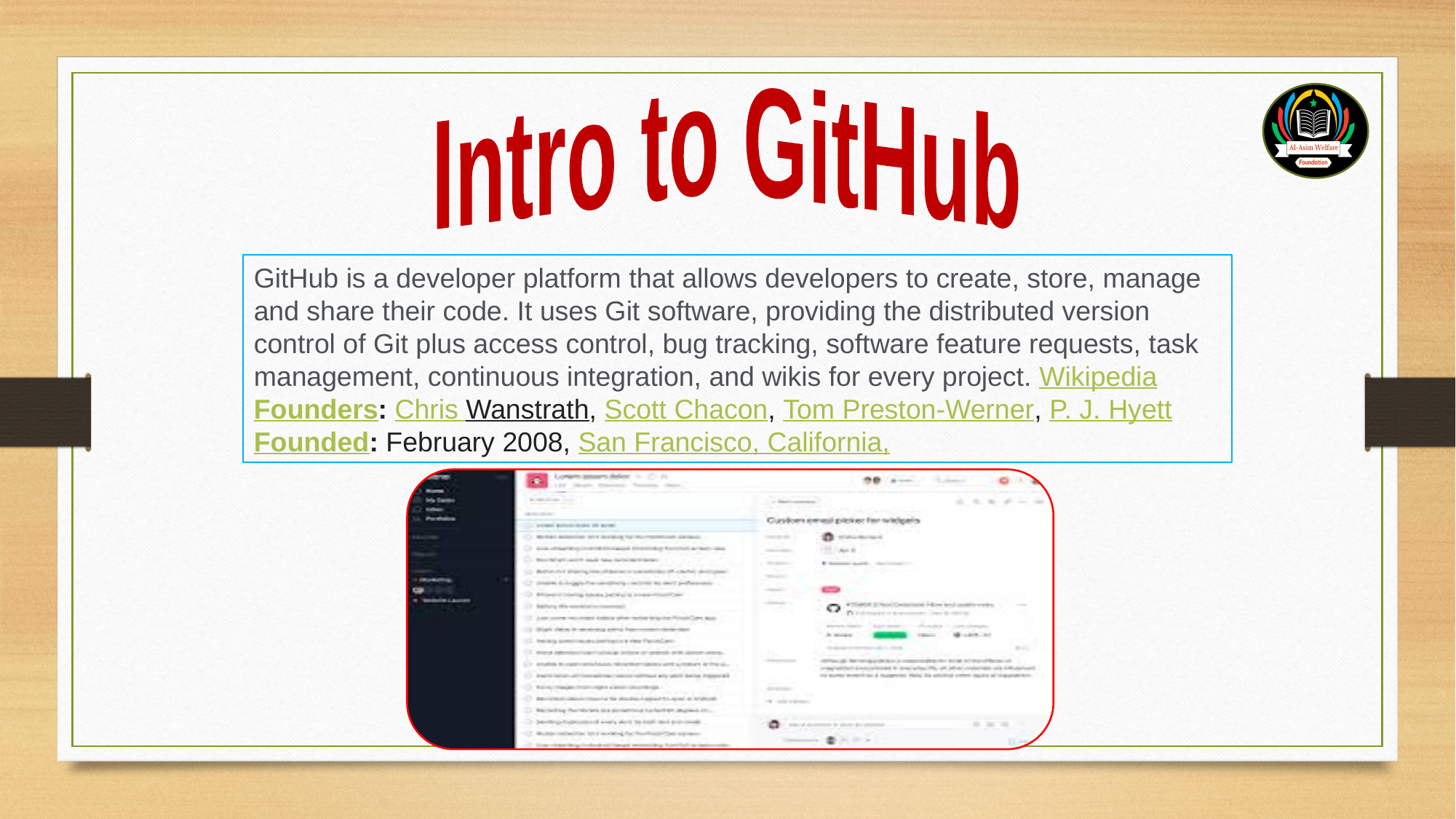

Intro to GitHub

GitHub is a developer platform that allows developers to create, store, manage and share their code. It uses Git software, providing the distributed version control of Git plus access control, bug tracking, software feature requests, task management, continuous integration, and wikis for every project. Wikipedia
Founders: Chris Wanstrath, Scott Chacon, Tom Preston-Werner, P. J. Hyett
Founded: February 2008, San Francisco, California,